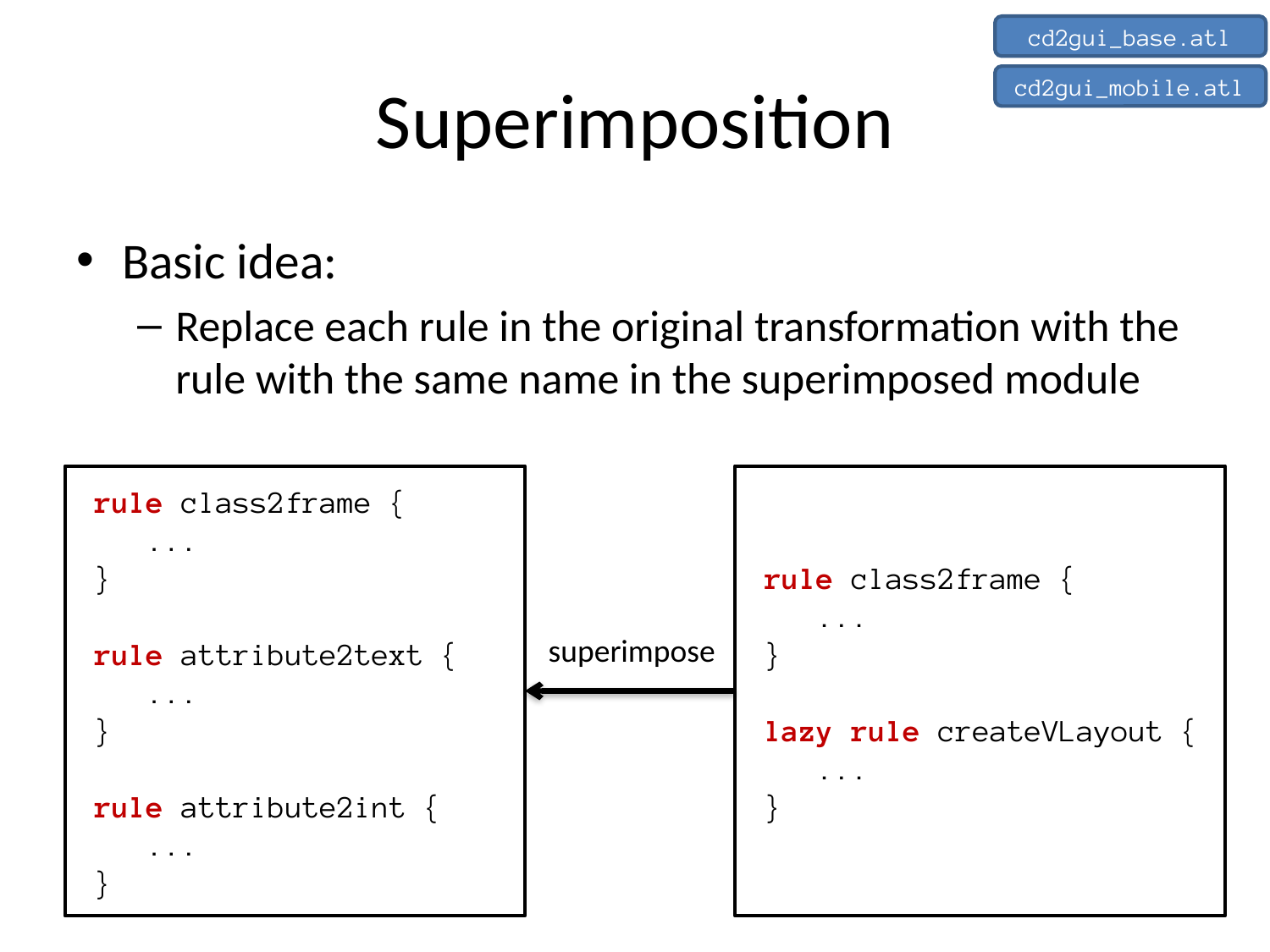

cd2gui_base.atl
# Superimposition
cd2gui_mobile.atl
Basic idea:
Replace each rule in the original transformation with the rule with the same name in the superimposed module
 rule class2frame {
    ...
 }

 rule attribute2text {
    ...
 }

 rule attribute2int {
    ...
 }
 rule class2frame {
    ...
 }

 lazy rule createVLayout {
    ...
 }
superimpose